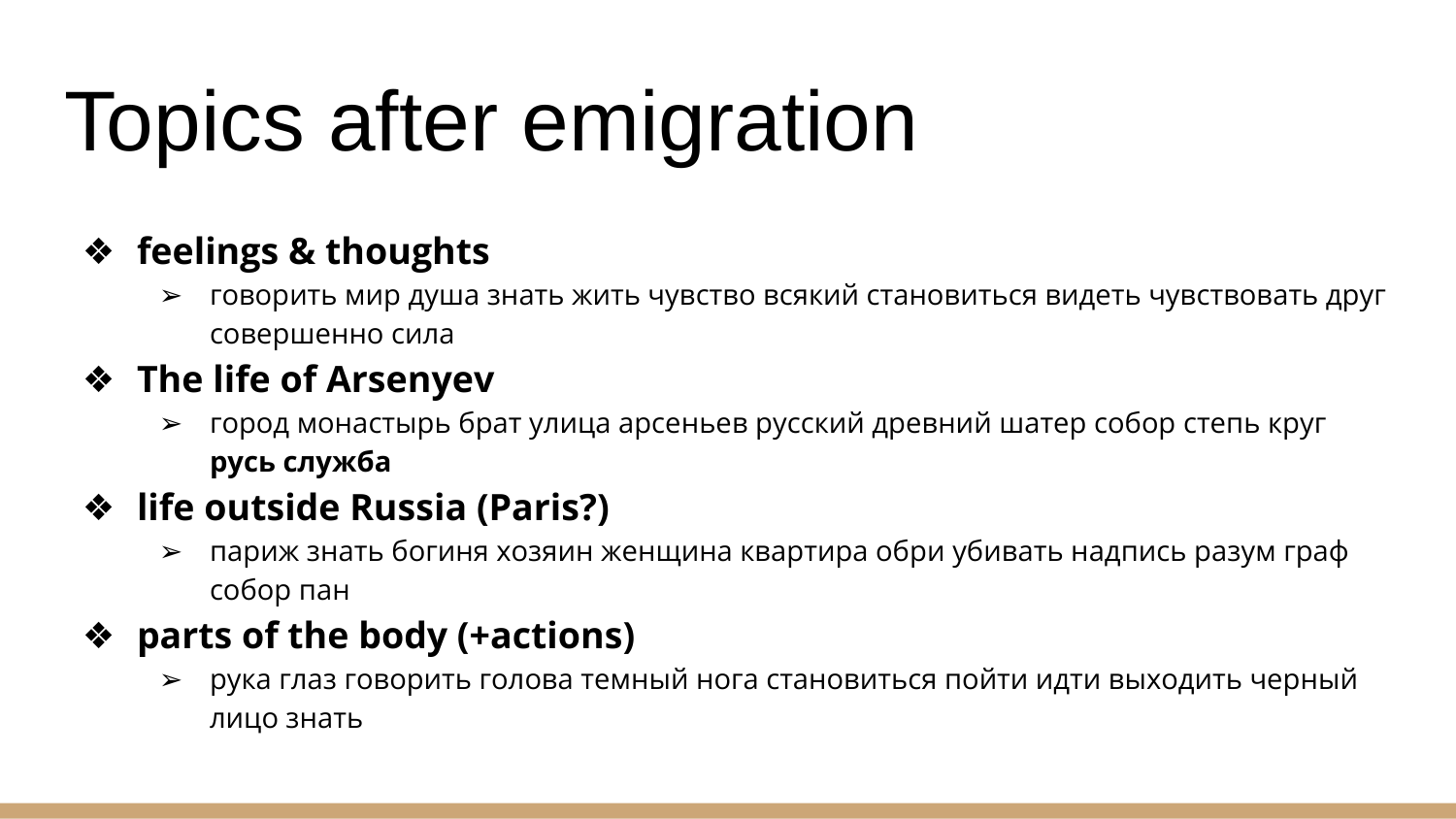

# Topics after emigration
feelings & thoughts
говорить мир душа знать жить чувство всякий становиться видеть чувствовать друг совершенно сила
The life of Arsenyev
город монастырь брат улица арсеньев русский древний шатер собор степь круг русь служба
life outside Russia (Paris?)
париж знать богиня хозяин женщина квартира обри убивать надпись разум граф собор пан
parts of the body (+actions)
рука глаз говорить голова темный нога становиться пойти идти выходить черный лицо знать